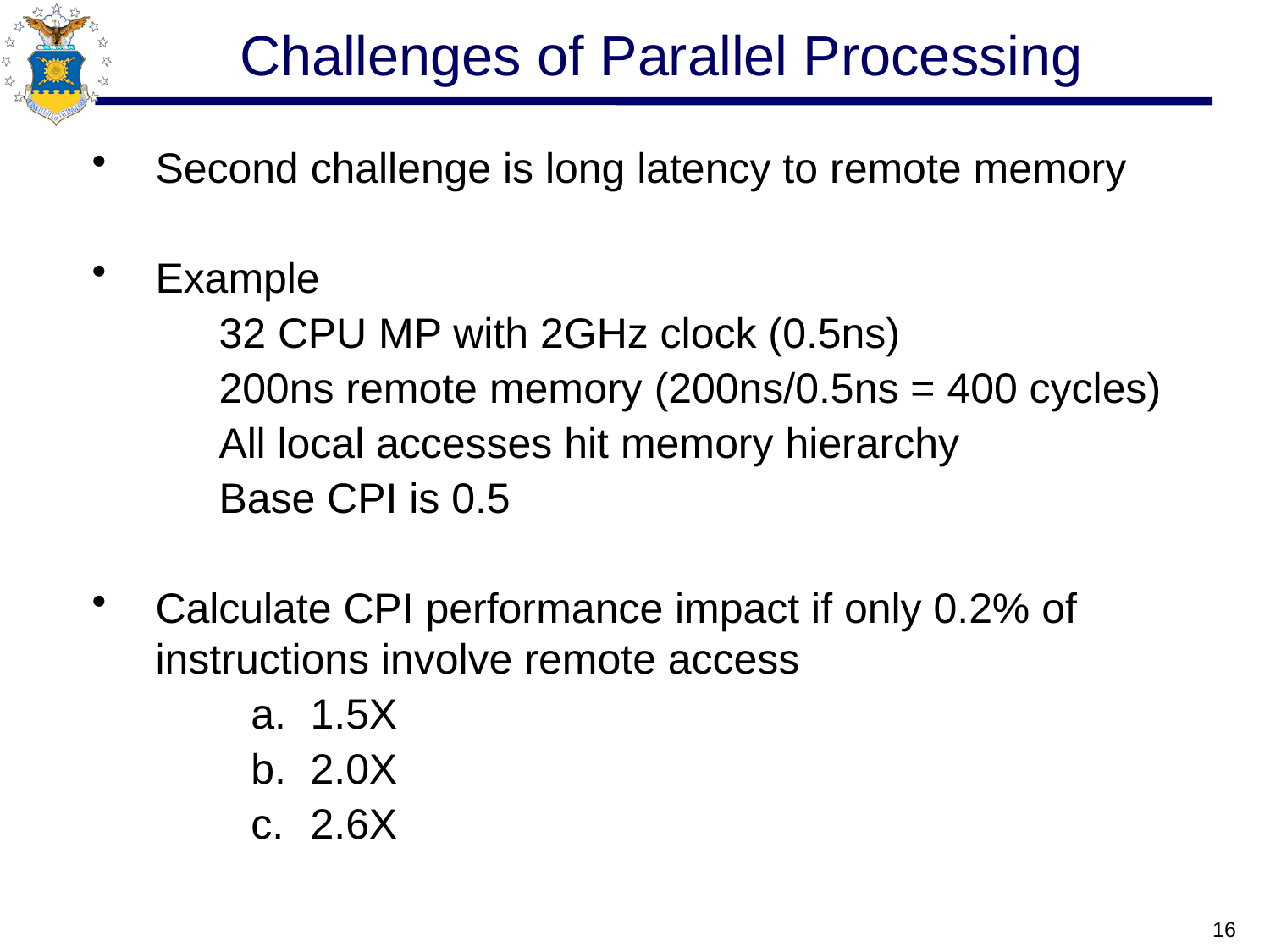

# Challenges of Parallel Processing
Second challenge is long latency to remote memory

Example
	32 CPU MP with 2GHz clock (0.5ns)
	200ns remote memory (200ns/0.5ns = 400 cycles)
	All local accesses hit memory hierarchy
	Base CPI is 0.5

Calculate CPI performance impact if only 0.2% of instructions involve remote access
 1.5X
 2.0X
 2.6X
16